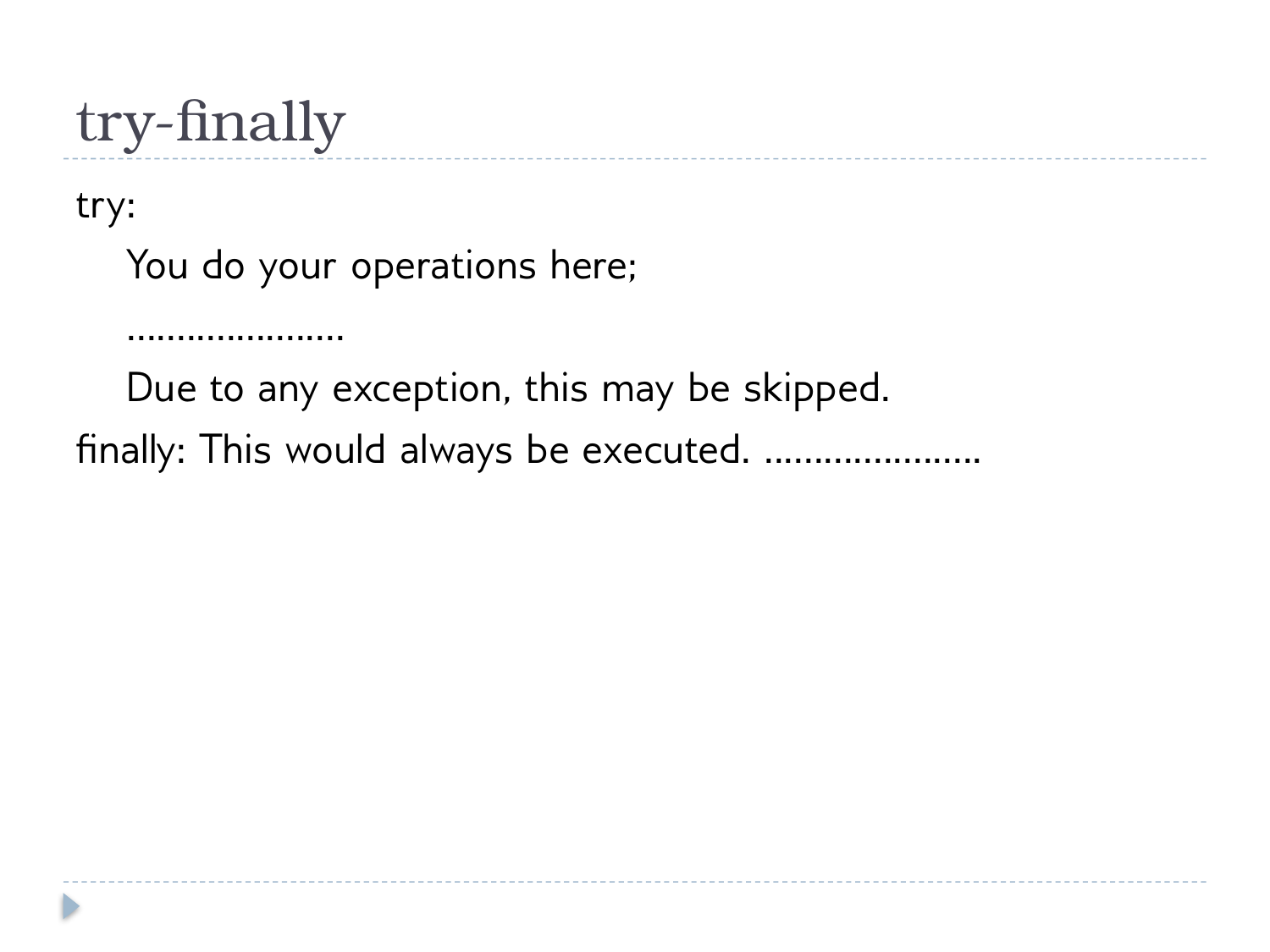

# try-finally
try:
    You do your operations here;
    ......................
    Due to any exception, this may be skipped.
finally: This would always be executed. ......................